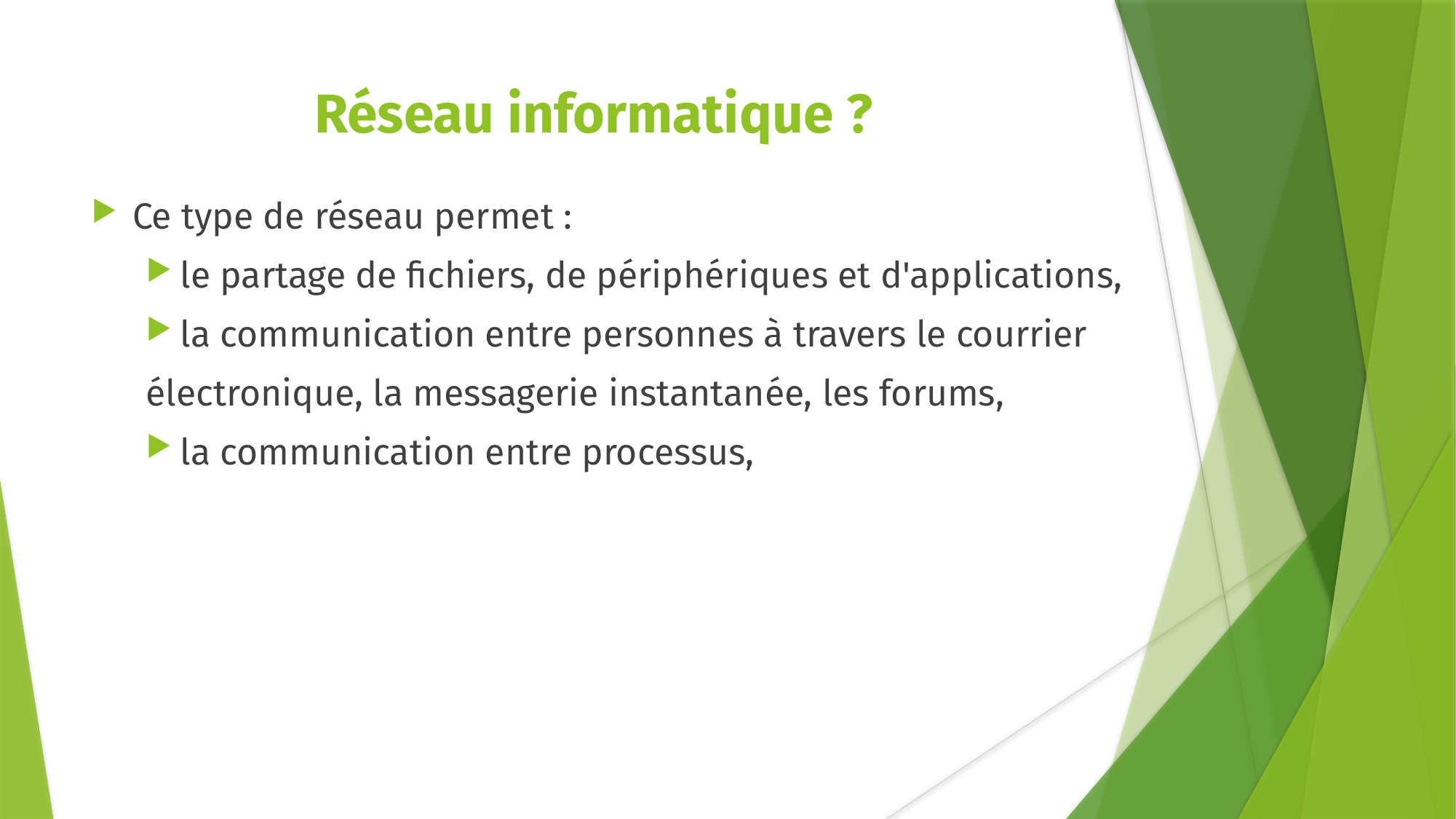

Réseau informatique ?
Ce type de réseau permet :
le partage de fichiers, de périphériques et d'applications,
la communication entre personnes à travers le courrier
électronique, la messagerie instantanée, les forums,
la communication entre processus,